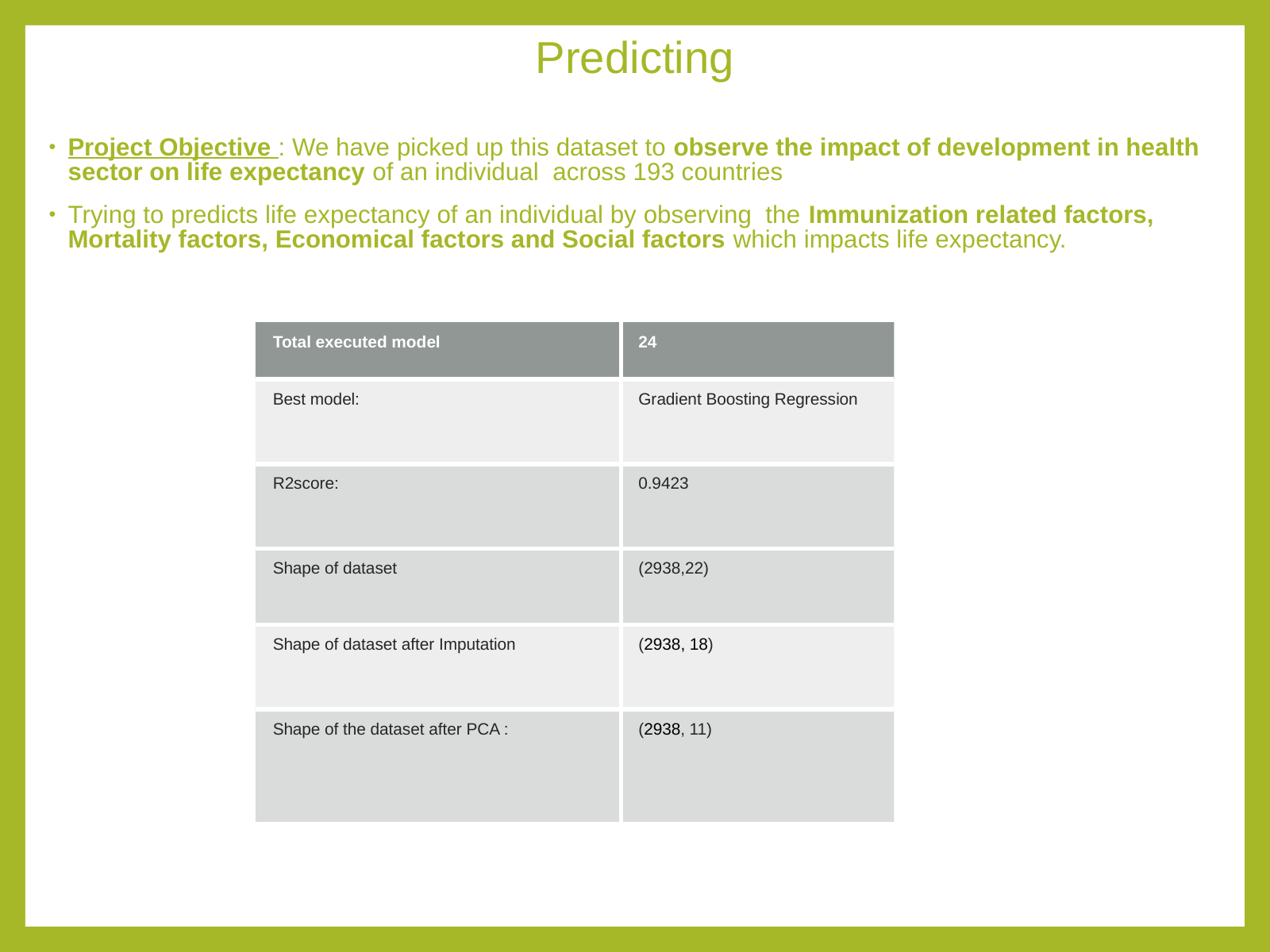

# Predicting
Project Objective : We have picked up this dataset to observe the impact of development in health sector on life expectancy of an individual  across 193 countries
Trying to predicts life expectancy of an individual by observing  the Immunization related factors, Mortality factors, Economical factors and Social factors which impacts life expectancy.

| Total executed model | 24 |
| --- | --- |
| Best model: | Gradient Boosting Regression |
| R2score: | 0.9423 |
| Shape of dataset | (2938,22) |
| Shape of dataset after Imputation | (2938, 18) |
| Shape of the dataset after PCA : | (2938, 11) |